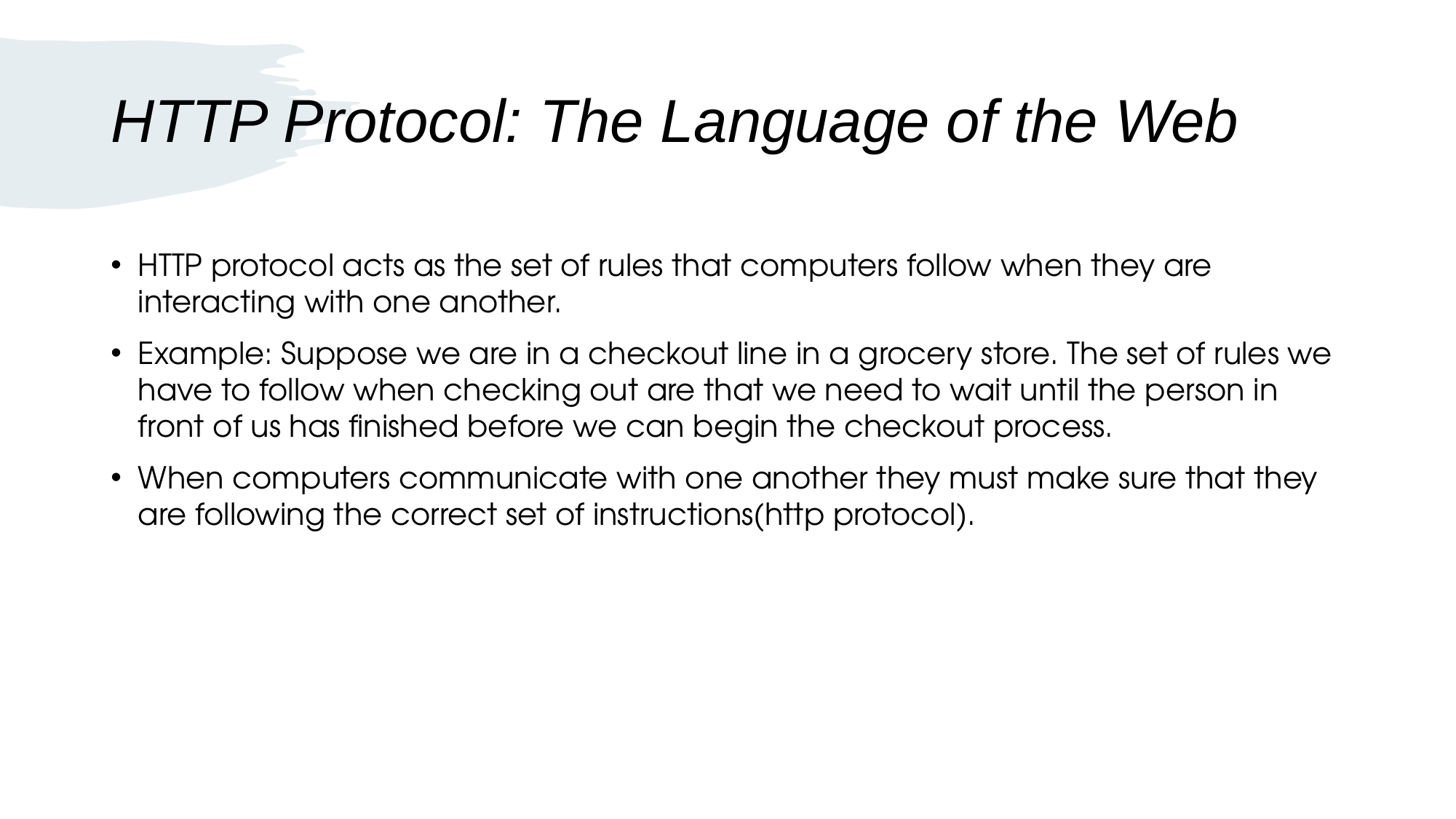

# HTTP Protocol: The Language of the Web
HTTP protocol acts as the set of rules that computers follow when they are interacting with one another.
Example: Suppose we are in a checkout line in a grocery store. The set of rules we have to follow when checking out are that we need to wait until the person in front of us has finished before we can begin the checkout process.
When computers communicate with one another they must make sure that they are following the correct set of instructions(http protocol).